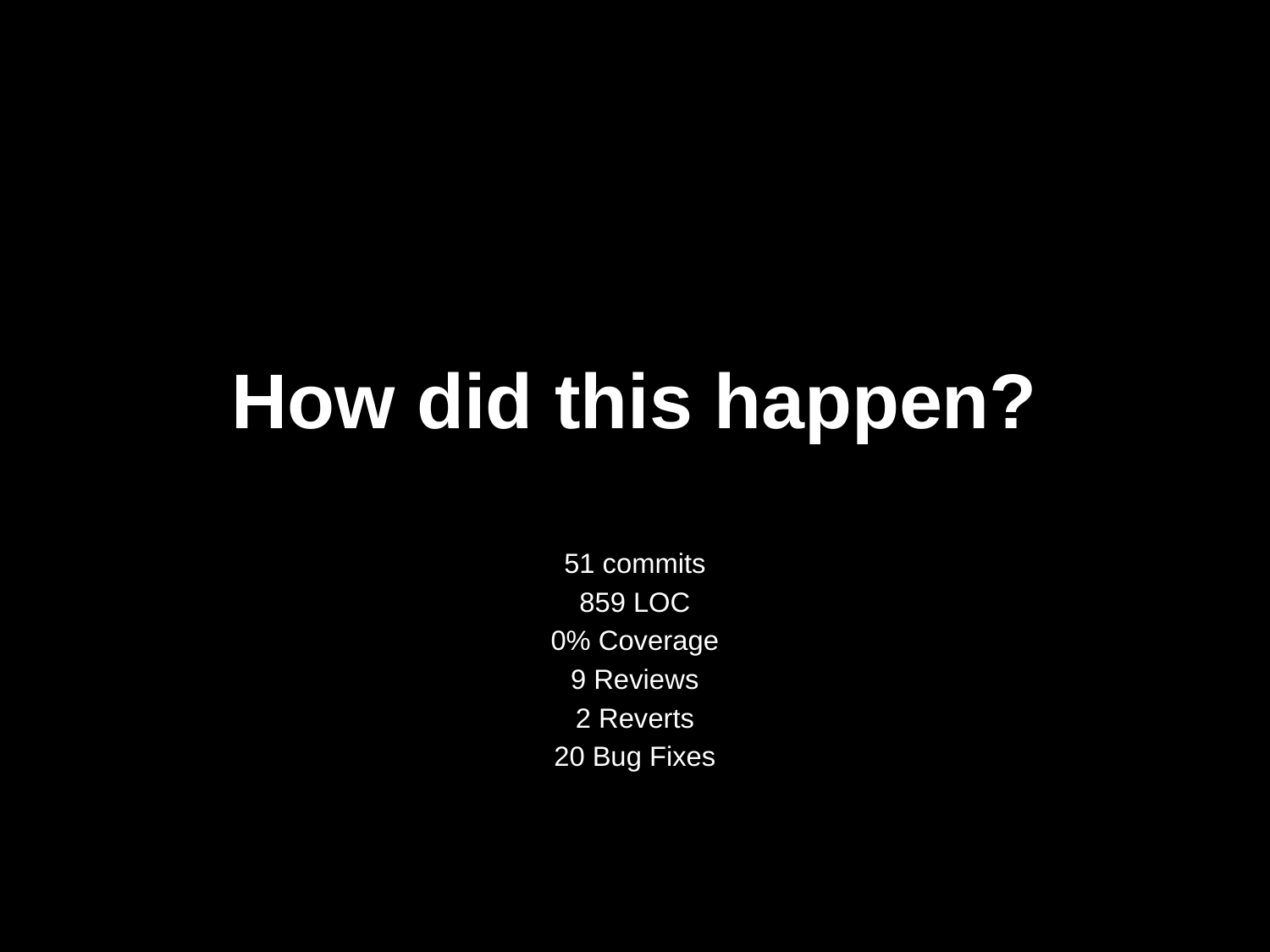

# How did this happen?
51 commits
859 LOC
0% Coverage
9 Reviews
2 Reverts
20 Bug Fixes